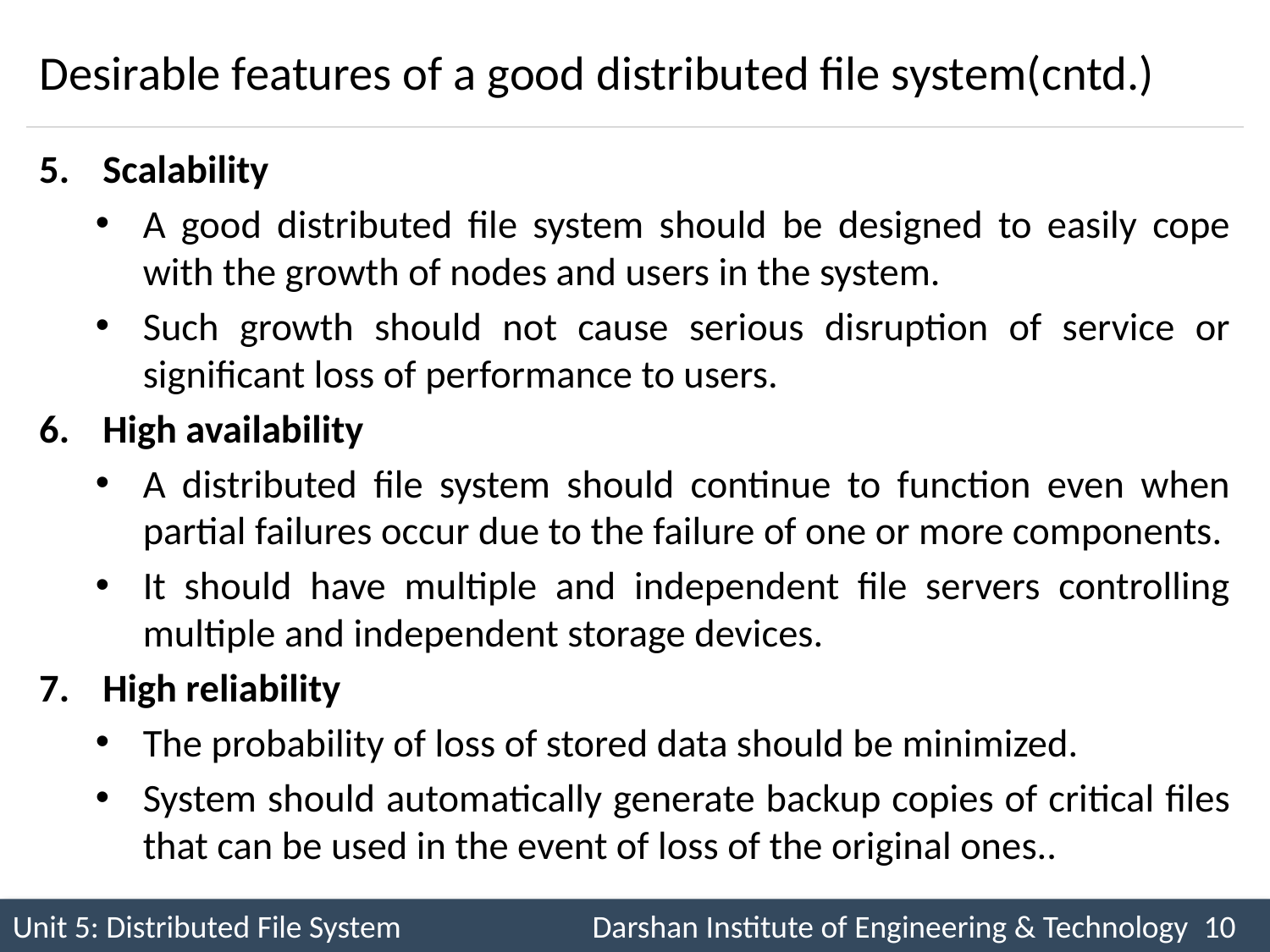

# Desirable features of a good distributed file system(cntd.)
Scalability
A good distributed file system should be designed to easily cope with the growth of nodes and users in the system.
Such growth should not cause serious disruption of service or significant loss of performance to users.
High availability
A distributed file system should continue to function even when partial failures occur due to the failure of one or more components.
It should have multiple and independent file servers controlling multiple and independent storage devices.
High reliability
The probability of loss of stored data should be minimized.
System should automatically generate backup copies of critical files that can be used in the event of loss of the original ones..